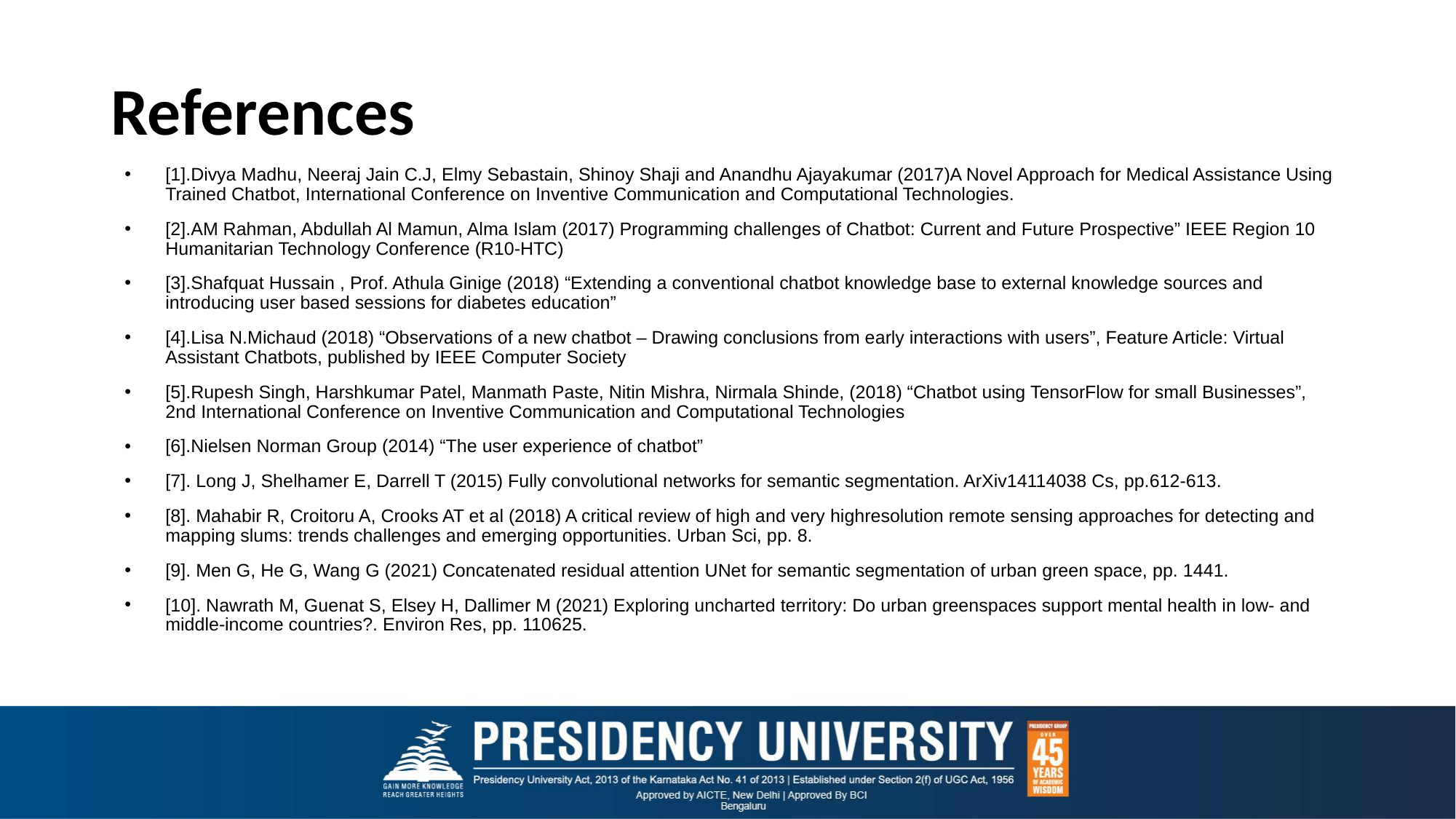

# References
[1].Divya Madhu, Neeraj Jain C.J, Elmy Sebastain, Shinoy Shaji and Anandhu Ajayakumar (2017)A Novel Approach for Medical Assistance Using Trained Chatbot, International Conference on Inventive Communication and Computational Technologies.
[2].AM Rahman, Abdullah Al Mamun, Alma Islam (2017) Programming challenges of Chatbot: Current and Future Prospective” IEEE Region 10 Humanitarian Technology Conference (R10-HTC)
[3].Shafquat Hussain , Prof. Athula Ginige (2018) “Extending a conventional chatbot knowledge base to external knowledge sources and introducing user based sessions for diabetes education”
[4].Lisa N.Michaud (2018) “Observations of a new chatbot – Drawing conclusions from early interactions with users”, Feature Article: Virtual Assistant Chatbots, published by IEEE Computer Society
[5].Rupesh Singh, Harshkumar Patel, Manmath Paste, Nitin Mishra, Nirmala Shinde, (2018) “Chatbot using TensorFlow for small Businesses”, 2nd International Conference on Inventive Communication and Computational Technologies
[6].Nielsen Norman Group (2014) “The user experience of chatbot”
[7]. Long J, Shelhamer E, Darrell T (2015) Fully convolutional networks for semantic segmentation. ArXiv14114038 Cs, pp.612-613.
[8]. Mahabir R, Croitoru A, Crooks AT et al (2018) A critical review of high and very highresolution remote sensing approaches for detecting and mapping slums: trends challenges and emerging opportunities. Urban Sci, pp. 8.
[9]. Men G, He G, Wang G (2021) Concatenated residual attention UNet for semantic segmentation of urban green space, pp. 1441.
[10]. Nawrath M, Guenat S, Elsey H, Dallimer M (2021) Exploring uncharted territory: Do urban greenspaces support mental health in low- and middle-income countries?. Environ Res, pp. 110625.